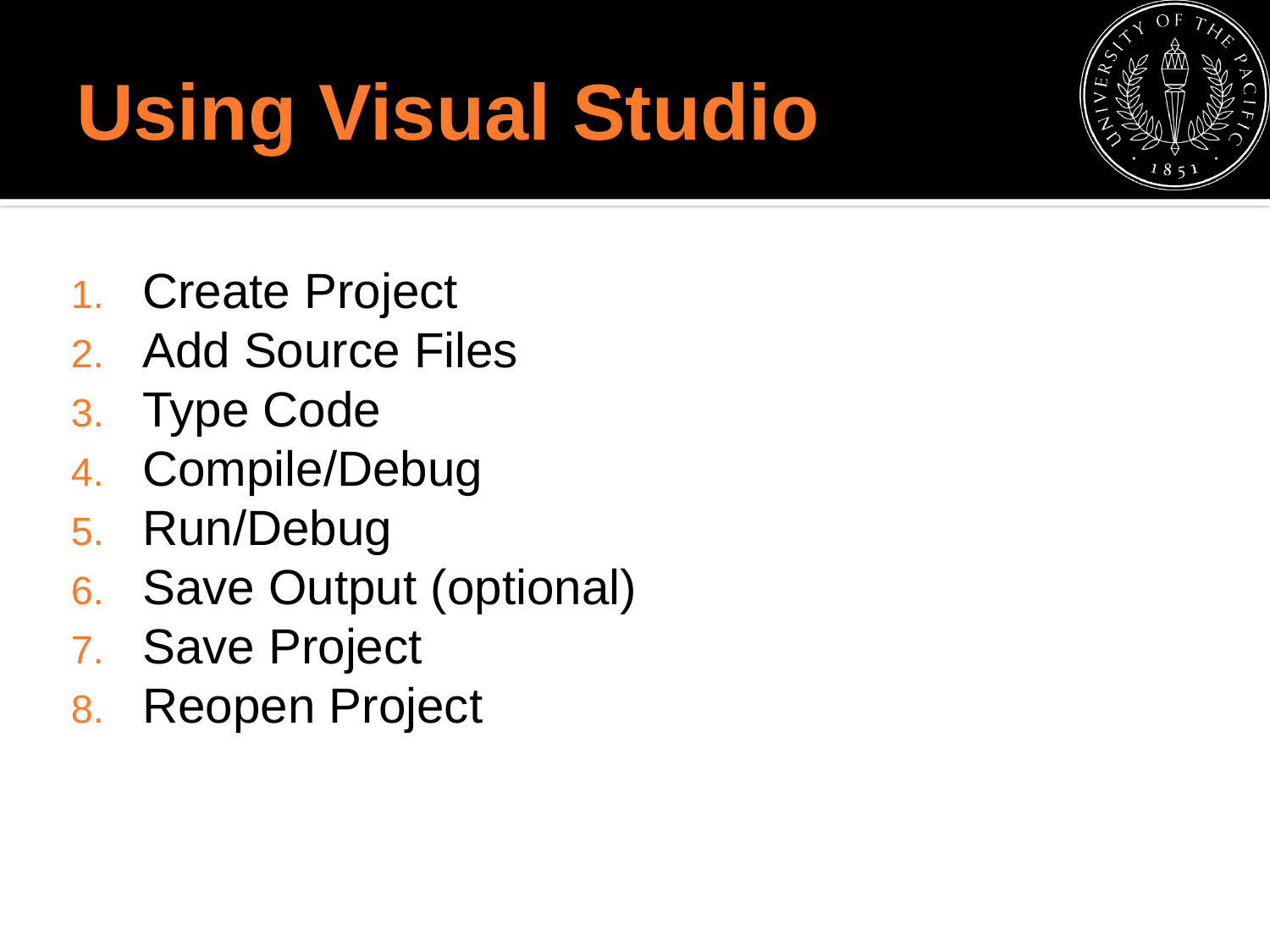

# Using Visual Studio
Create Project
Add Source Files
Type Code
Compile/Debug
Run/Debug
Save Output (optional)
Save Project
Reopen Project